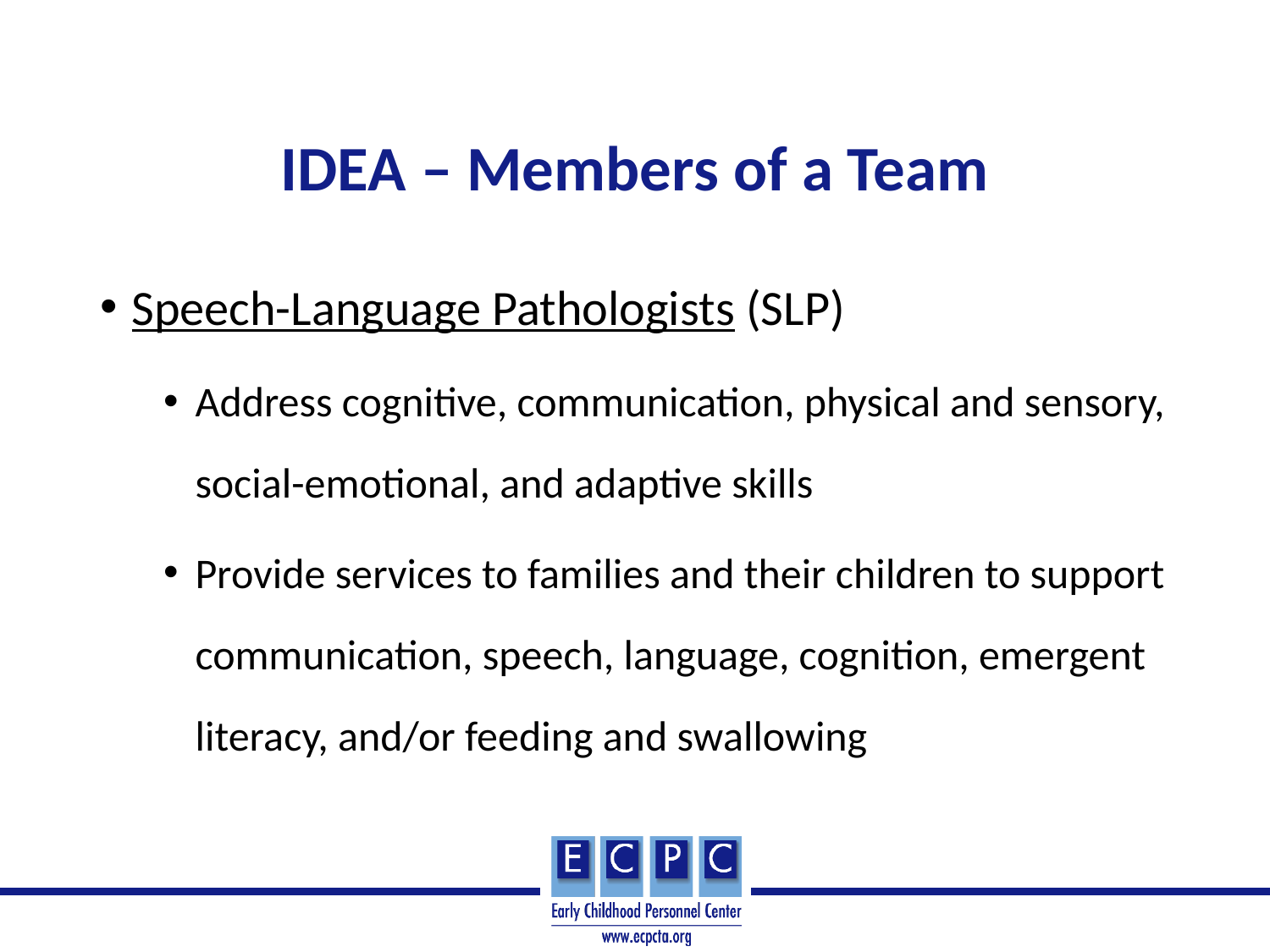

# IDEA – Members of a Team
Speech-Language Pathologists (SLP)
Address cognitive, communication, physical and sensory, social-emotional, and adaptive skills
Provide services to families and their children to support communication, speech, language, cognition, emergent literacy, and/or feeding and swallowing